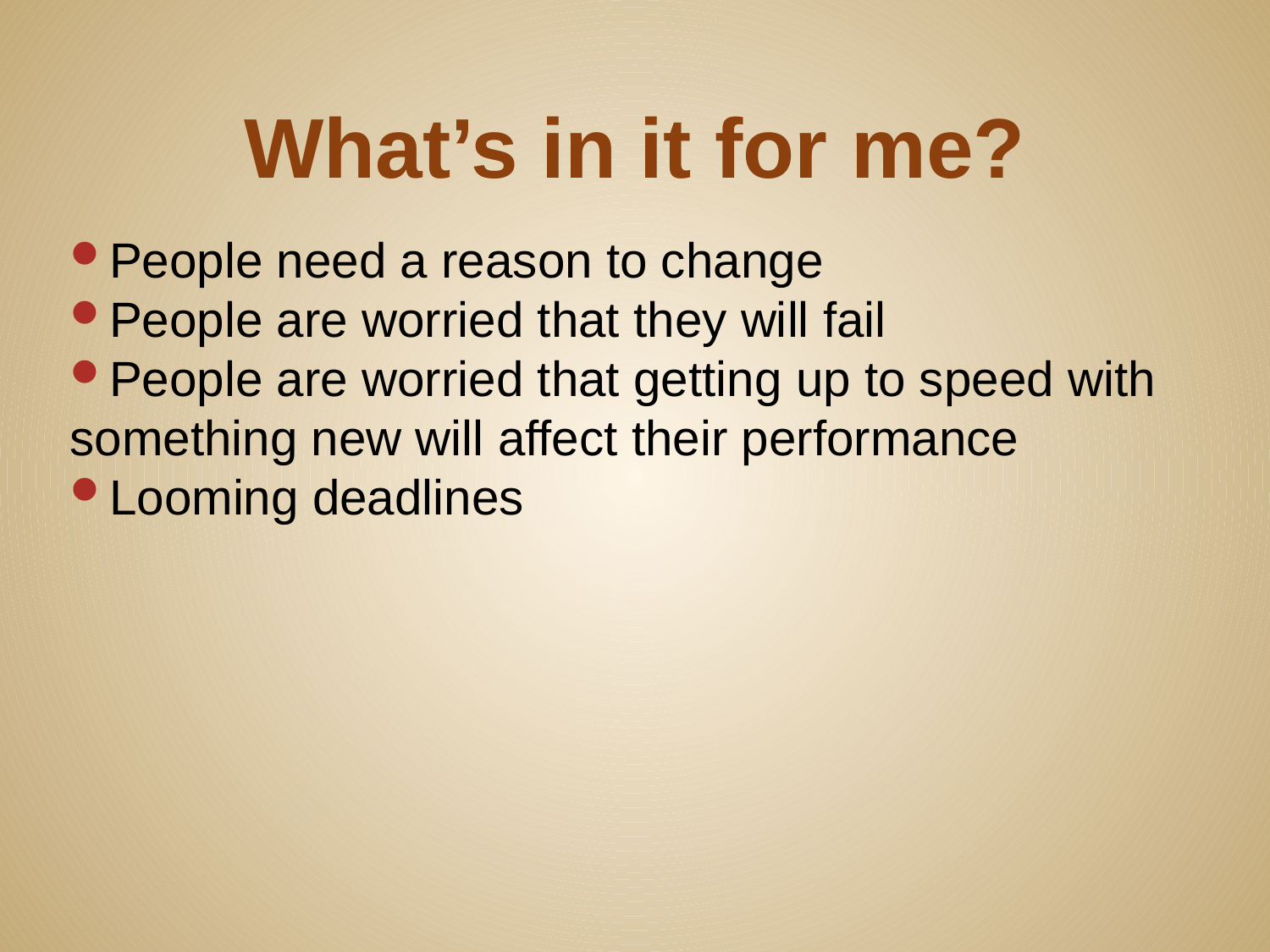

# What’s in it for me?
People need a reason to change
People are worried that they will fail
People are worried that getting up to speed with something new will affect their performance
Looming deadlines